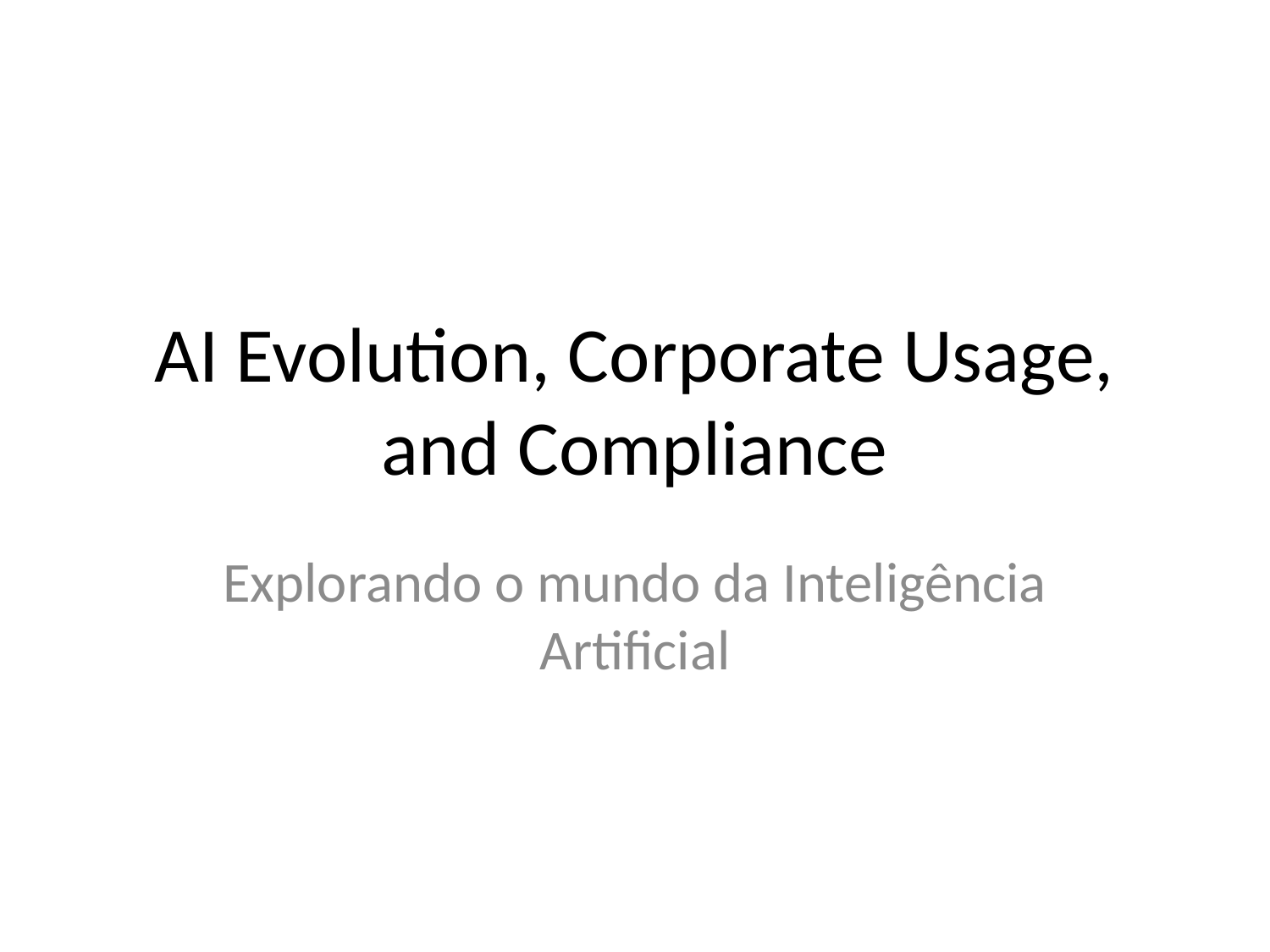

# AI Evolution, Corporate Usage, and Compliance
Explorando o mundo da Inteligência Artificial